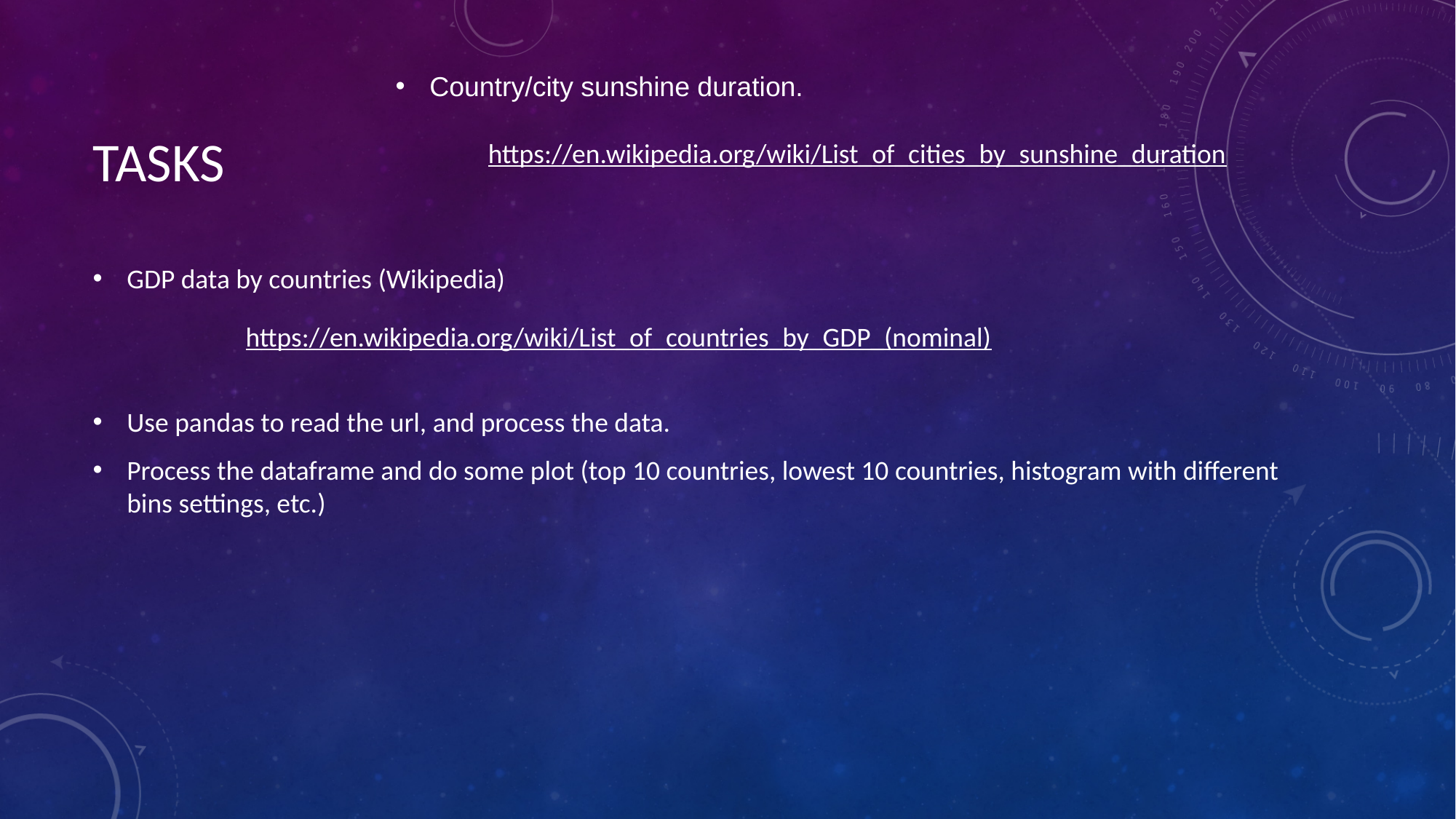

Country/city sunshine duration.
# tasks
https://en.wikipedia.org/wiki/List_of_cities_by_sunshine_duration
GDP data by countries (Wikipedia)

Use pandas to read the url, and process the data.
Process the dataframe and do some plot (top 10 countries, lowest 10 countries, histogram with different bins settings, etc.)
https://en.wikipedia.org/wiki/List_of_countries_by_GDP_(nominal)